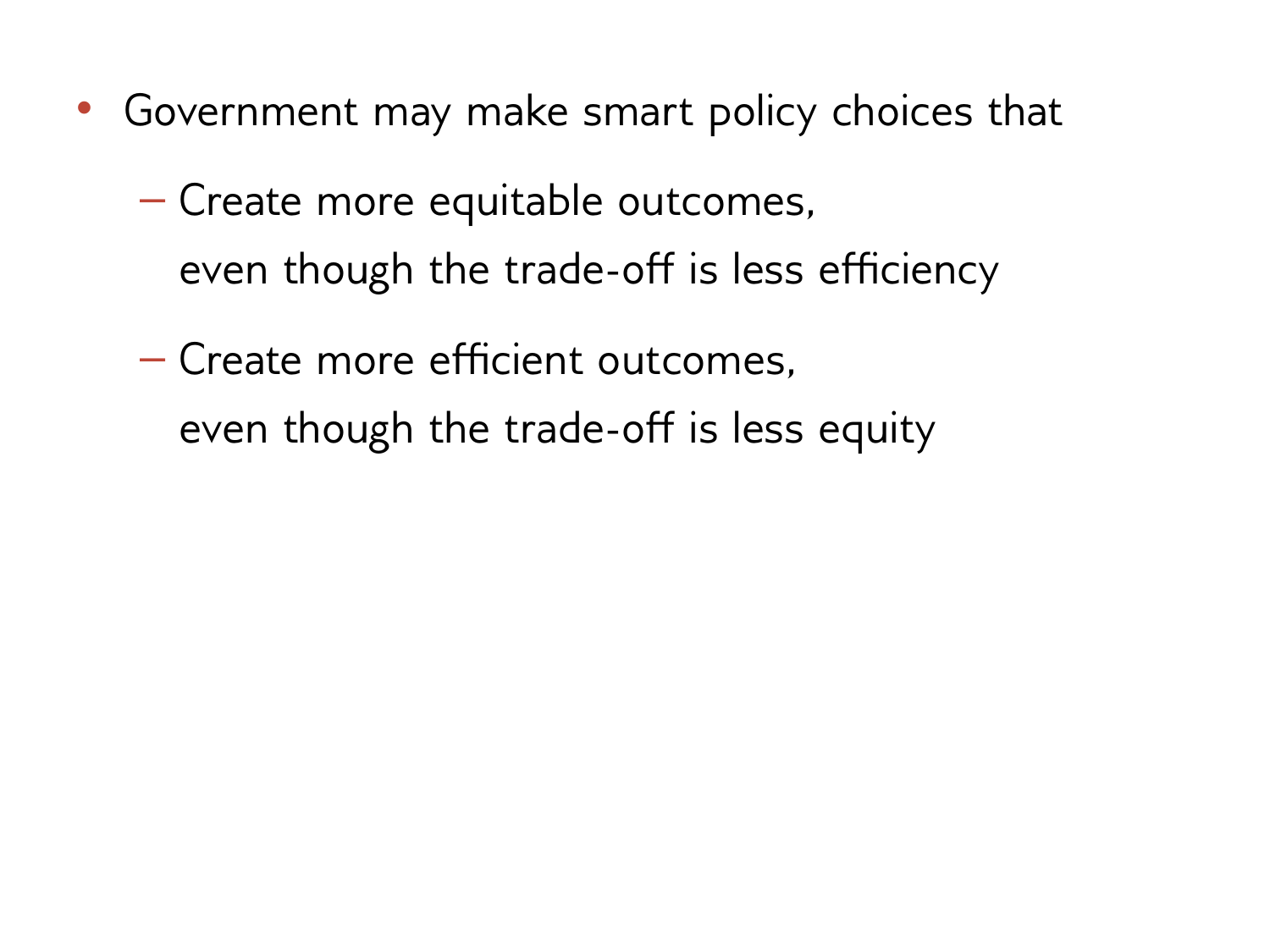

Government may make smart policy choices that
Create more equitable outcomes,
even though the trade-off is less efficiency
Create more efficient outcomes,
even though the trade-off is less equity